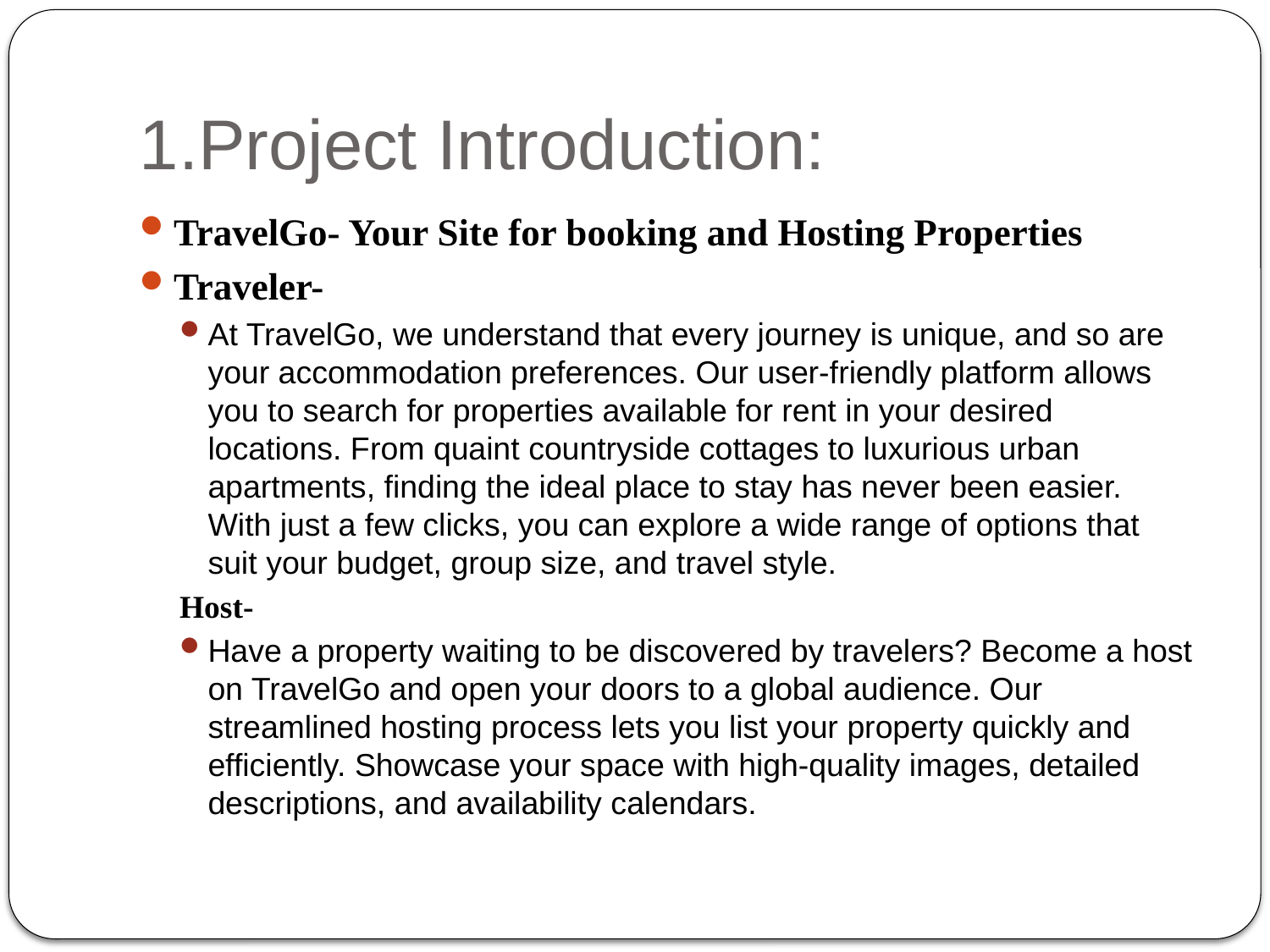

# 1.Project Introduction:
TravelGo- Your Site for booking and Hosting Properties
Traveler-
At TravelGo, we understand that every journey is unique, and so are your accommodation preferences. Our user-friendly platform allows you to search for properties available for rent in your desired locations. From quaint countryside cottages to luxurious urban apartments, finding the ideal place to stay has never been easier. With just a few clicks, you can explore a wide range of options that suit your budget, group size, and travel style.
Host-
Have a property waiting to be discovered by travelers? Become a host on TravelGo and open your doors to a global audience. Our streamlined hosting process lets you list your property quickly and efficiently. Showcase your space with high-quality images, detailed descriptions, and availability calendars.